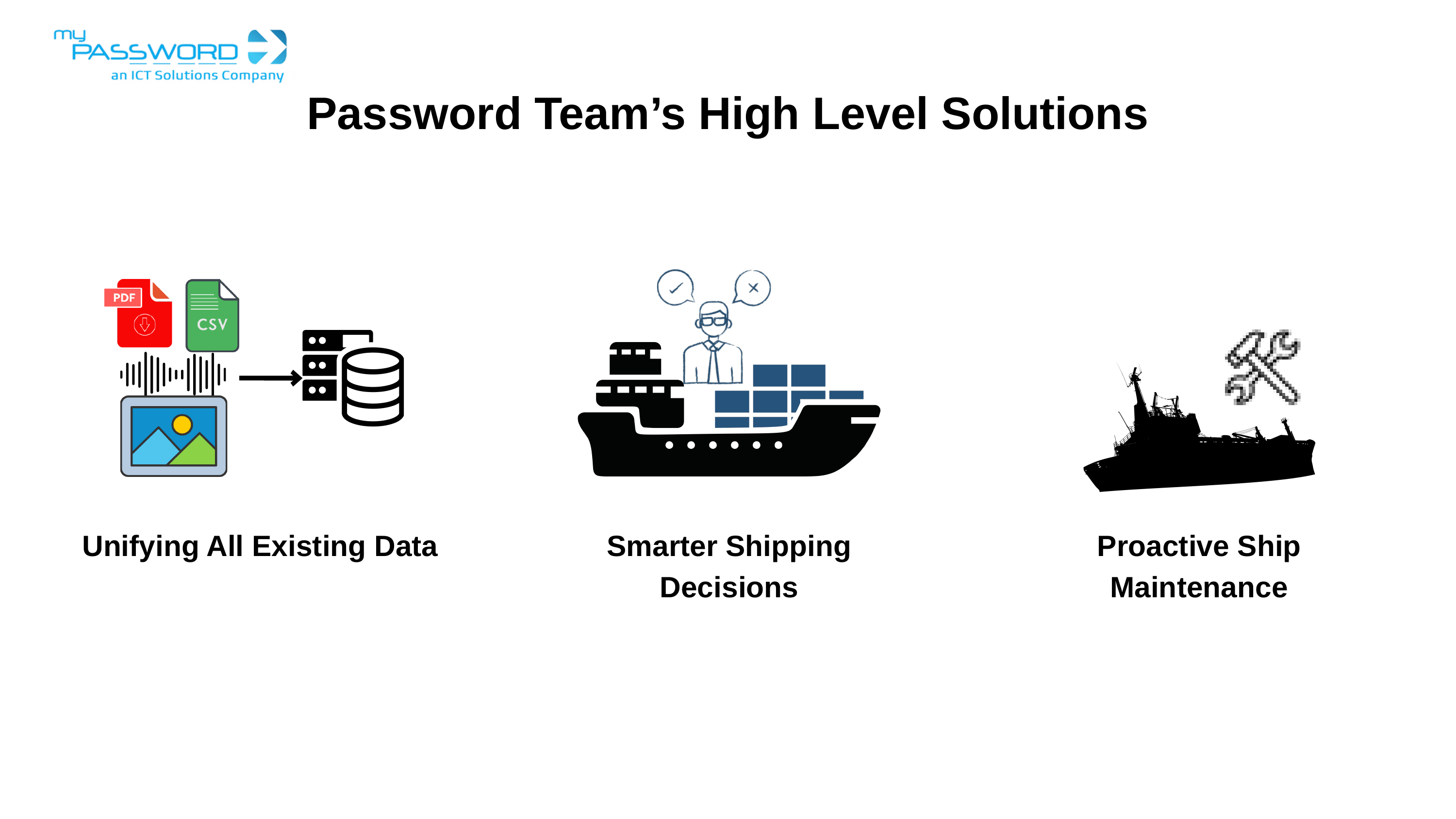

Password Team’s High Level Solutions

Unifying All Existing Data
Smarter Shipping Decisions
Proactive Ship Maintenance